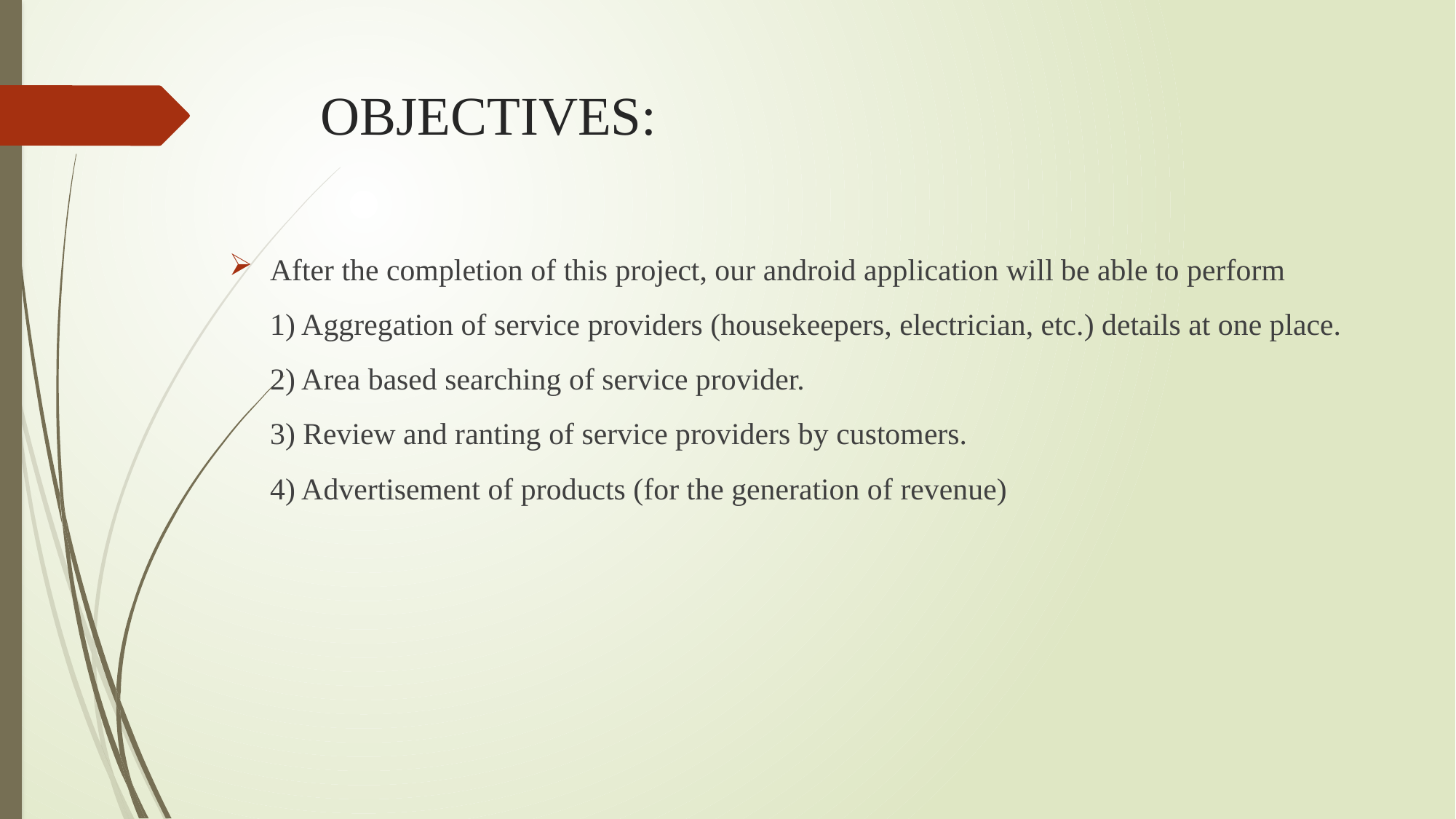

# Objectives:
After the completion of this project, our android application will be able to perform
1) Aggregation of service providers (housekeepers, electrician, etc.) details at one place.
2) Area based searching of service provider.
3) Review and ranting of service providers by customers.
4) Advertisement of products (for the generation of revenue)